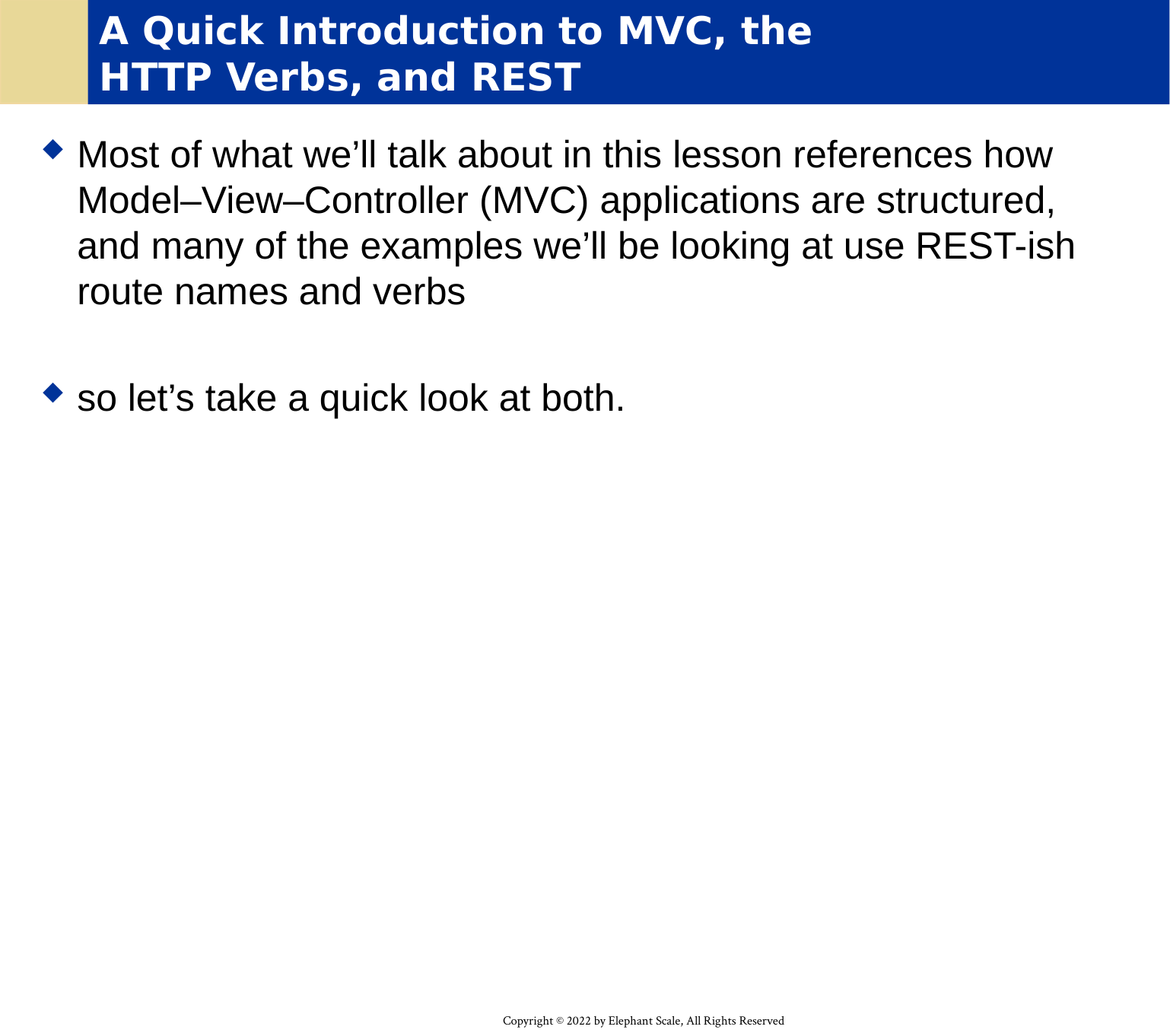

# A Quick Introduction to MVC, the HTTP Verbs, and REST
Most of what we’ll talk about in this lesson references how Model–View–Controller (MVC) applications are structured, and many of the examples we’ll be looking at use REST-ish route names and verbs

so let’s take a quick look at both.
Copyright © 2022 by Elephant Scale, All Rights Reserved